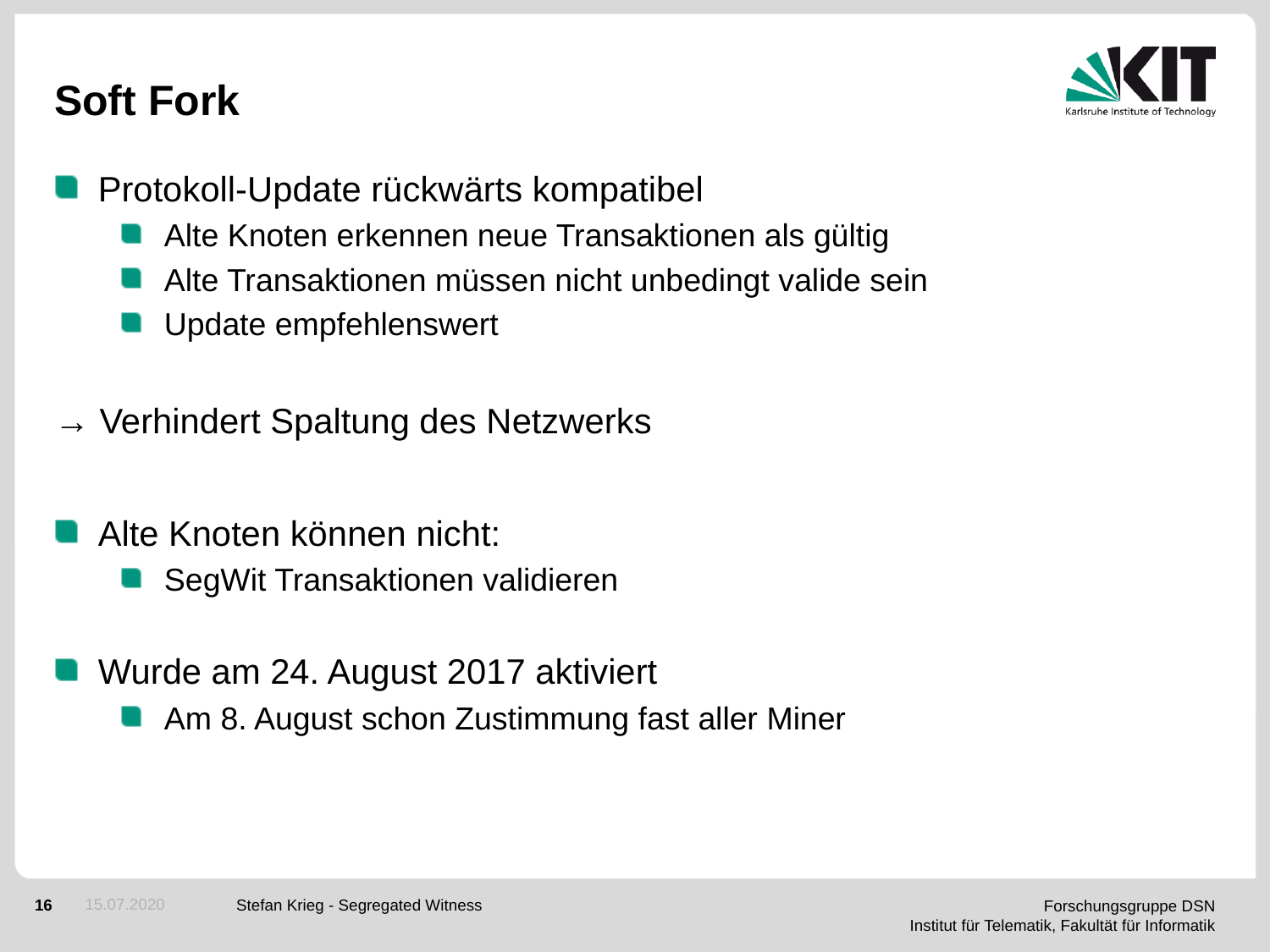

# Soft Fork
Protokoll-Update rückwärts kompatibel
Alte Knoten erkennen neue Transaktionen als gültig
Alte Transaktionen müssen nicht unbedingt valide sein
Update empfehlenswert

→ Verhindert Spaltung des Netzwerks

Alte Knoten können nicht:
SegWit Transaktionen validieren

Wurde am 24. August 2017 aktiviert
Am 8. August schon Zustimmung fast aller Miner

15.07.2020
Stefan Krieg - Segregated Witness